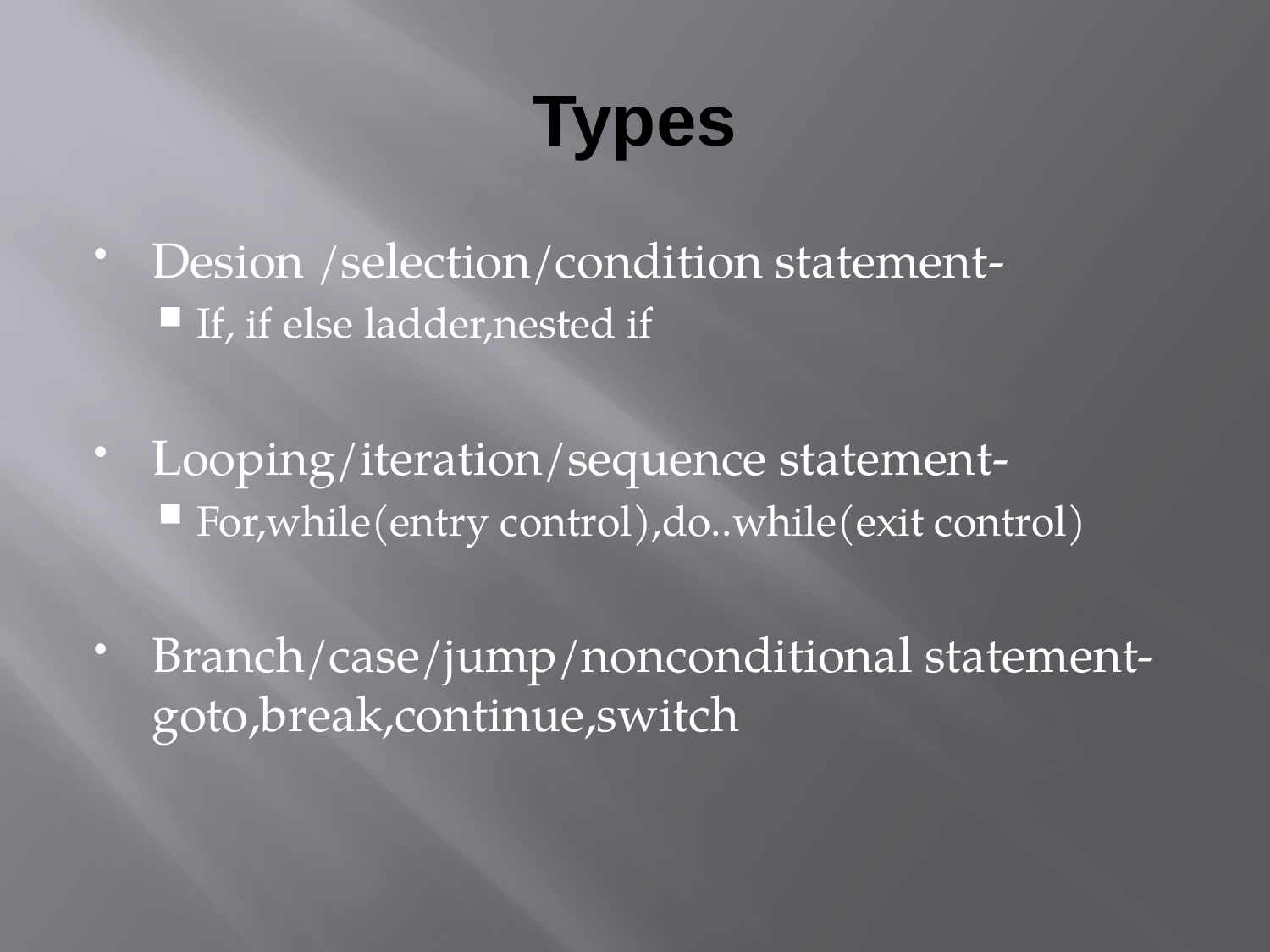

# Types
Desion /selection/condition statement-
If, if else ladder,nested if

Looping/iteration/sequence statement-
For,while(entry control),do..while(exit control)

Branch/case/jump/nonconditional statement-	goto,break,continue,switch